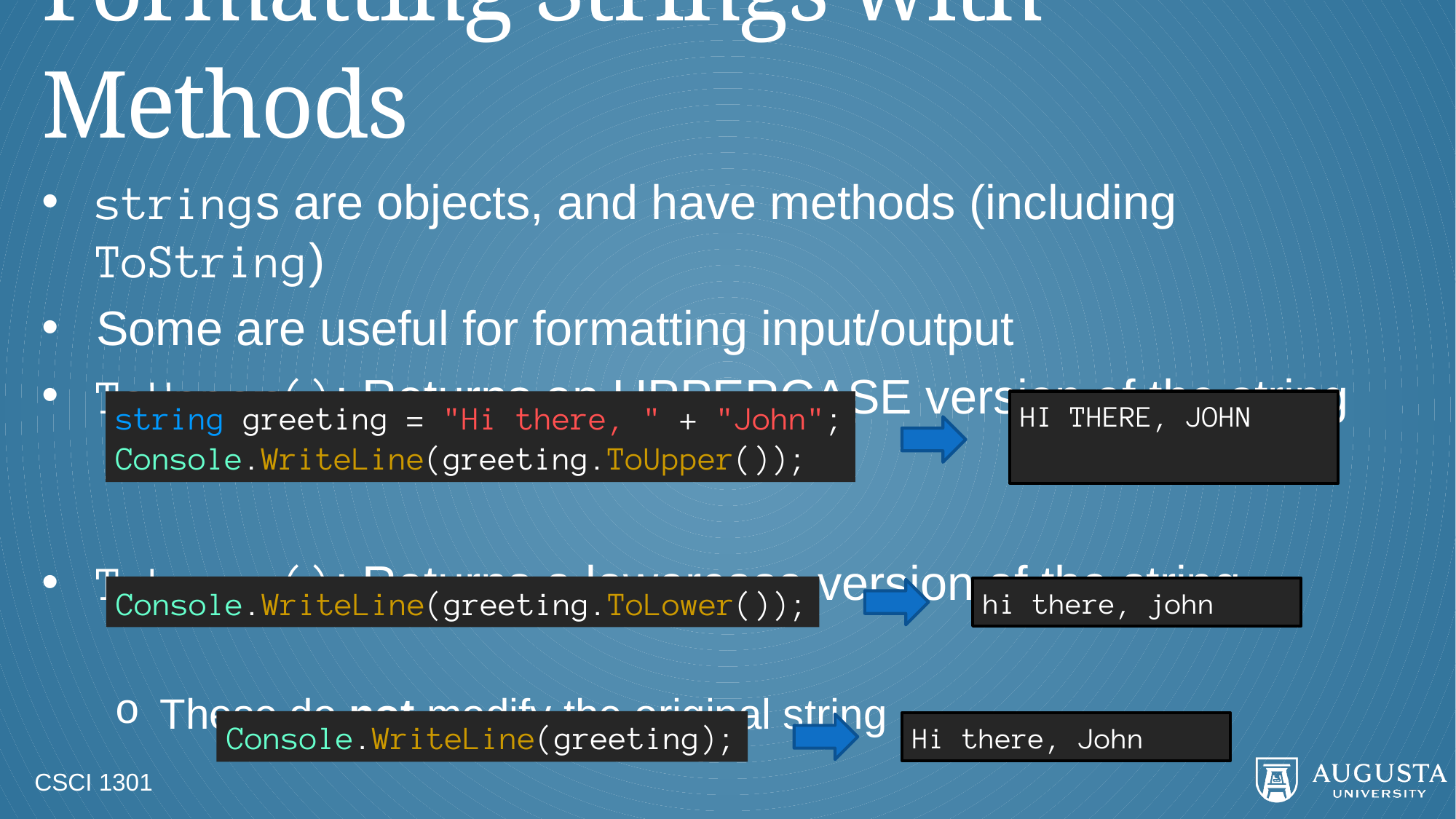

# Formatting Strings with Methods
strings are objects, and have methods (including ToString)
Some are useful for formatting input/output
ToUpper(): Returns an UPPERCASE version of the string

ToLower(): Returns a lowercase version of the string

These do not modify the original string
HI THERE, JOHN
string greeting = "Hi there, " + "John";
Console.WriteLine(greeting.ToUpper());

Console.WriteLine(greeting.ToLower());
hi there, john

Console.WriteLine(greeting);
Hi there, John

CSCI 1301